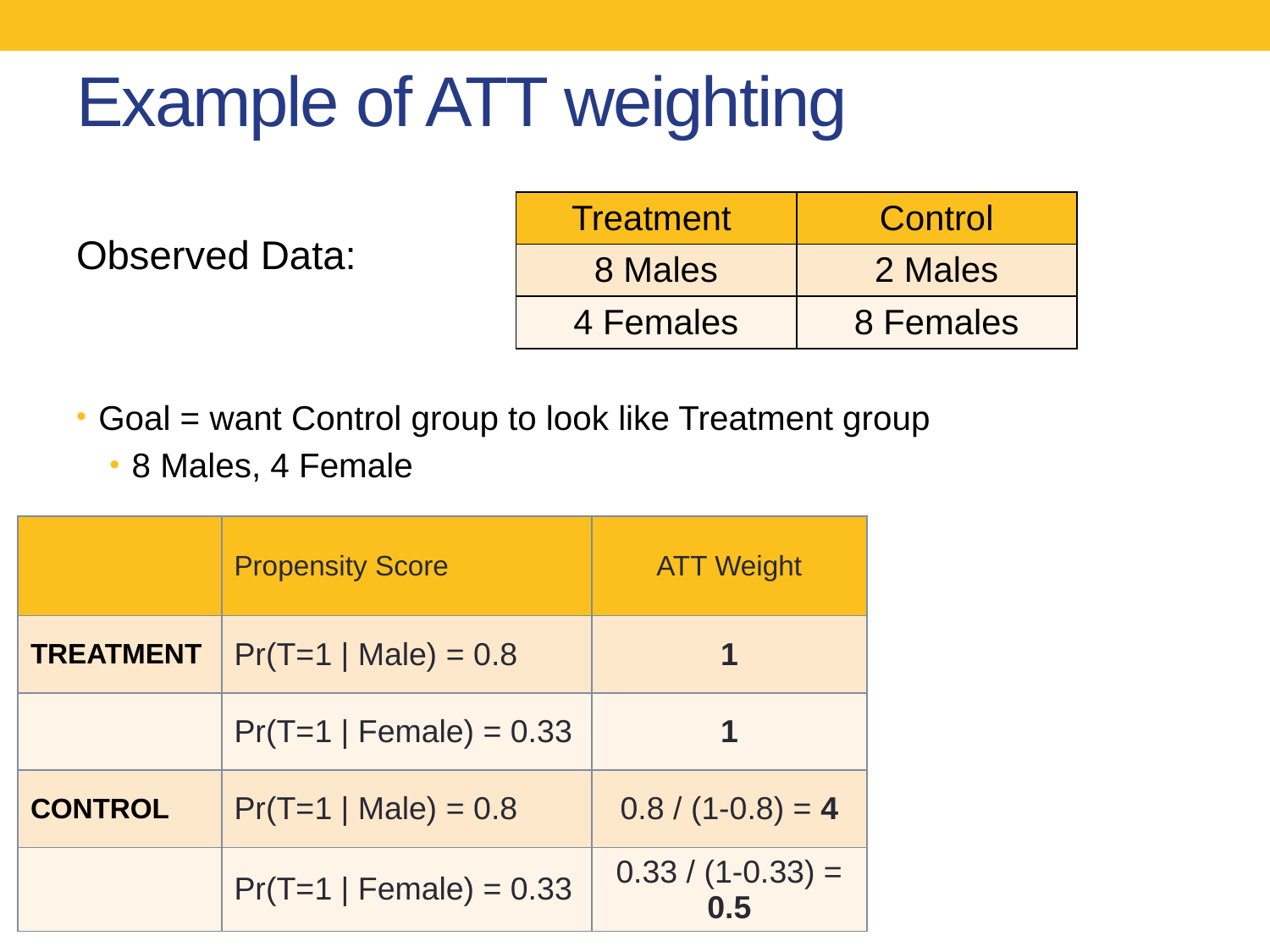

# Example of ATT weighting

Observed Data:

Goal = want Control group to look like Treatment group
8 Males, 4 Female

| Treatment | Control |
| --- | --- |
| 8 Males | 2 Males |
| 4 Females | 8 Females |
|  | Propensity Score | ATT Weight |
| --- | --- | --- |
| TREATMENT | Pr(T=1 | Male) = 0.8 | 1 |
|  | Pr(T=1 | Female) = 0.33 | 1 |
| CONTROL | Pr(T=1 | Male) = 0.8 | 0.8 / (1-0.8) = 4 |
|  | Pr(T=1 | Female) = 0.33 | 0.33 / (1-0.33) = 0.5 |